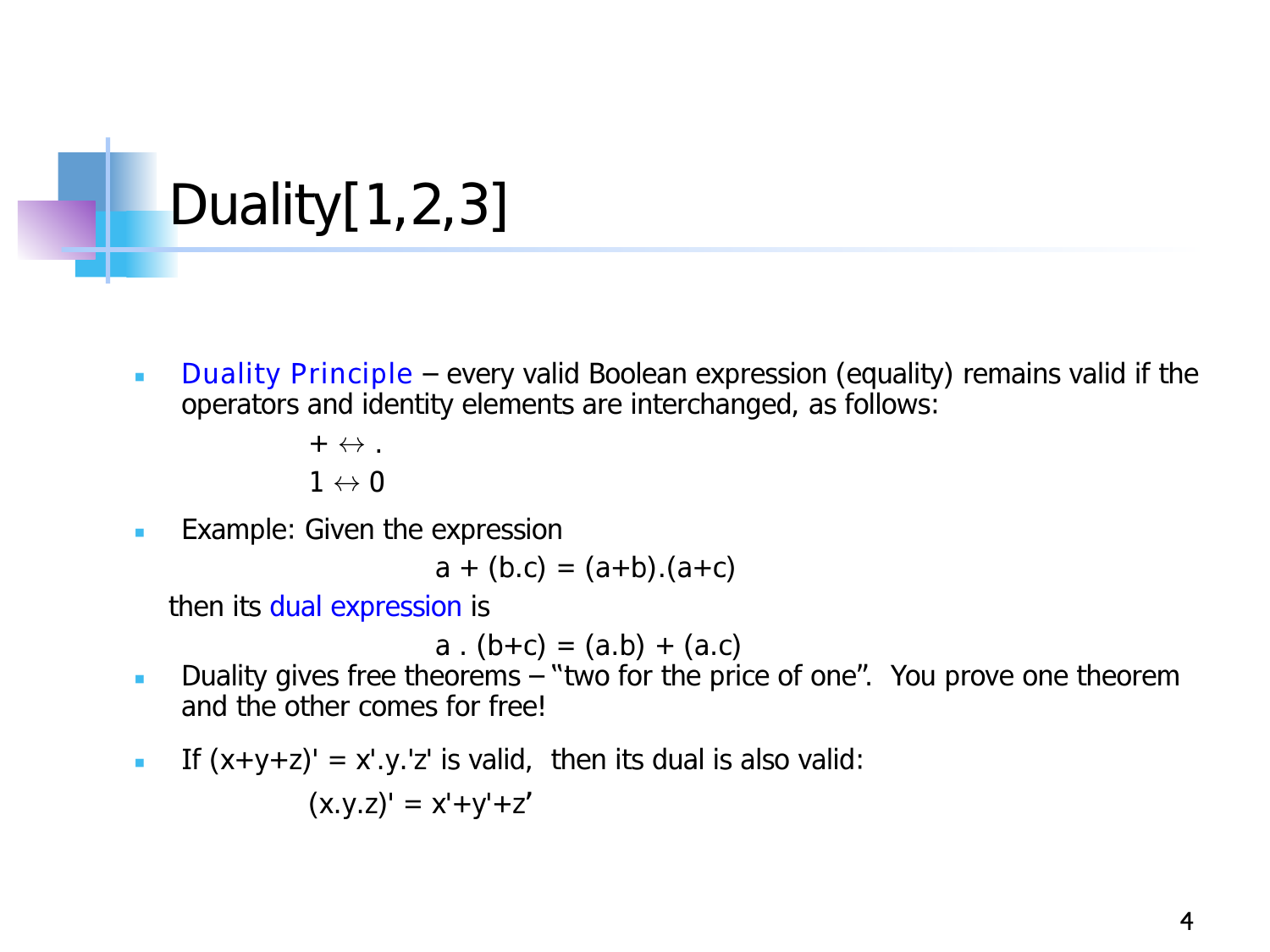

# Duality[1,2,3]
Duality Principle – every valid Boolean expression (equality) remains valid if the operators and identity elements are interchanged, as follows:
		+ ↔ .
		1 ↔ 0
Example: Given the expression
			a + (b.c) = (a+b).(a+c)
    then its dual expression is
			a . (b+c) = (a.b) + (a.c)
Duality gives free theorems – “two for the price of one”.  You prove one theorem and the other comes for free!
If (x+y+z)' = x'.y.'z' is valid,  then its dual is also valid:
		(x.y.z)' = x'+y'+z’

4